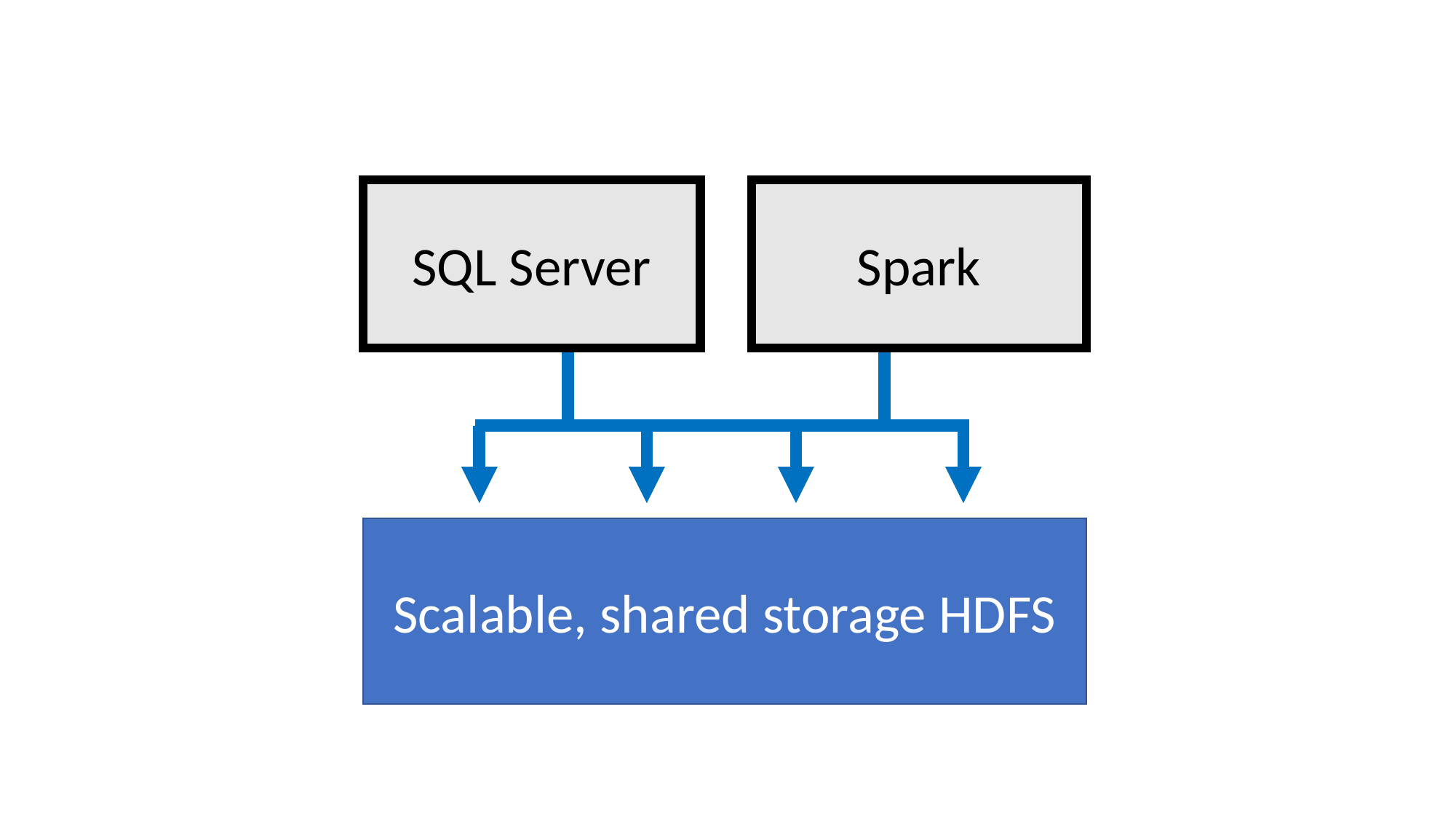

SQL Server
Spark
Scalable, shared storage HDFS